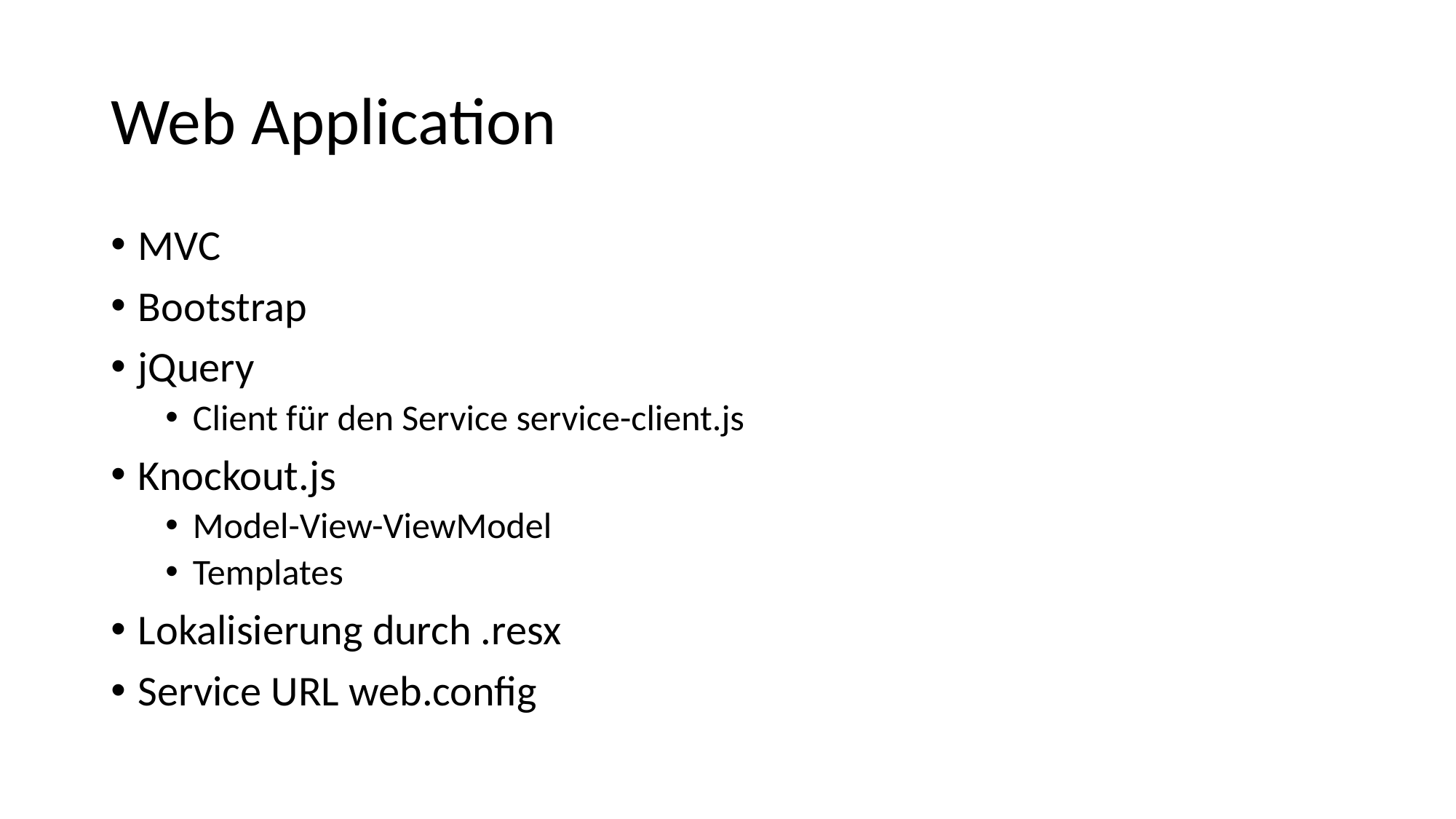

# Web Application
MVC
Bootstrap
jQuery
Client für den Service service-client.js
Knockout.js
Model-View-ViewModel
Templates
Lokalisierung durch .resx
Service URL web.config